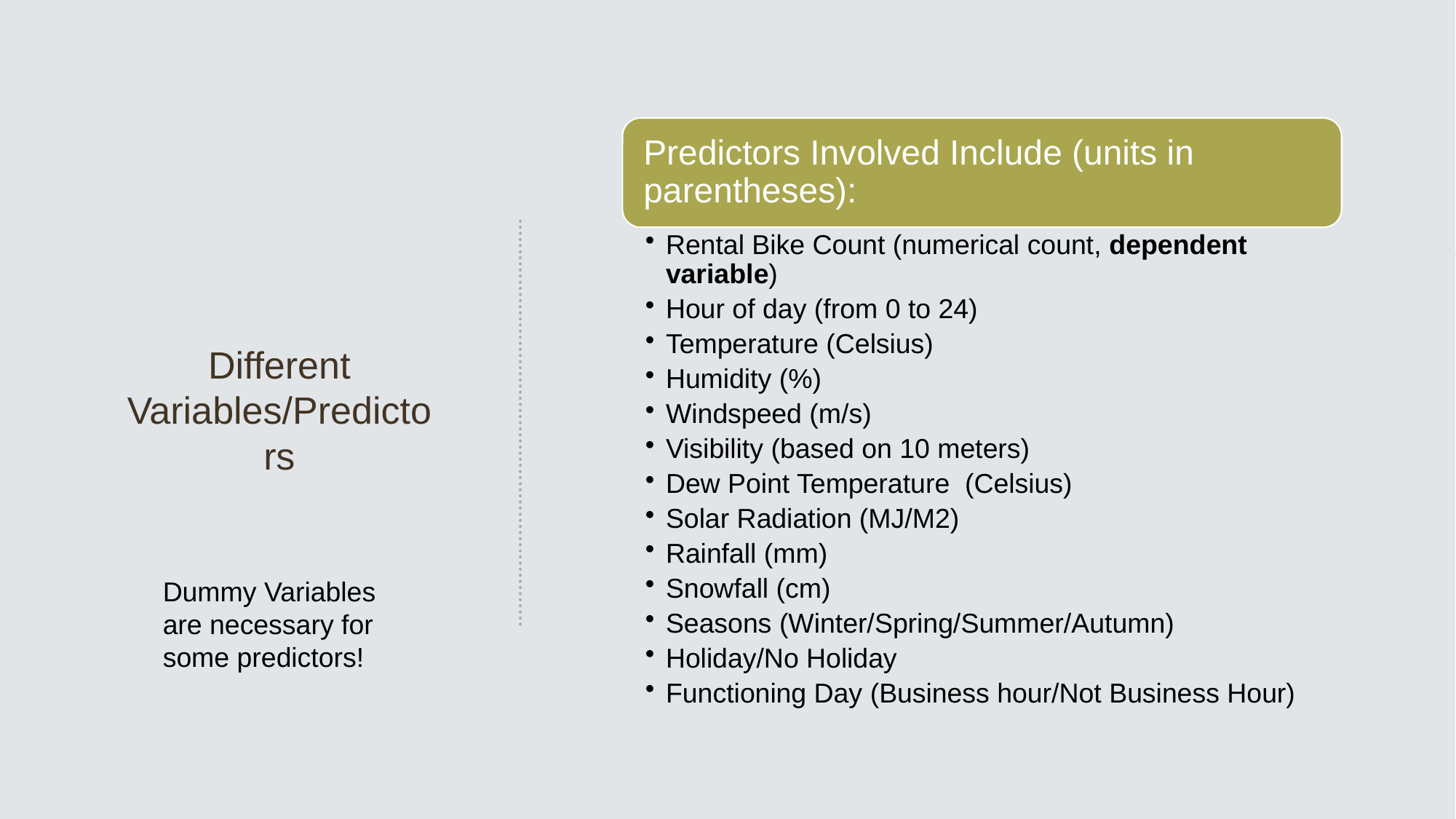

Predictors Involved Include (units in parentheses):
Rental Bike Count (numerical count, dependent variable)
Hour of day (from 0 to 24)
Temperature (Celsius)
Humidity (%)
Windspeed (m/s)
Visibility (based on 10 meters)
Dew Point Temperature  (Celsius)
Solar Radiation (MJ/M2)
Rainfall (mm)
Snowfall (cm)
Seasons (Winter/Spring/Summer/Autumn)
Holiday/No Holiday
Functioning Day (Business hour/Not Business Hour)
# Different Variables/Predictors
Dummy Variables are necessary for some predictors!